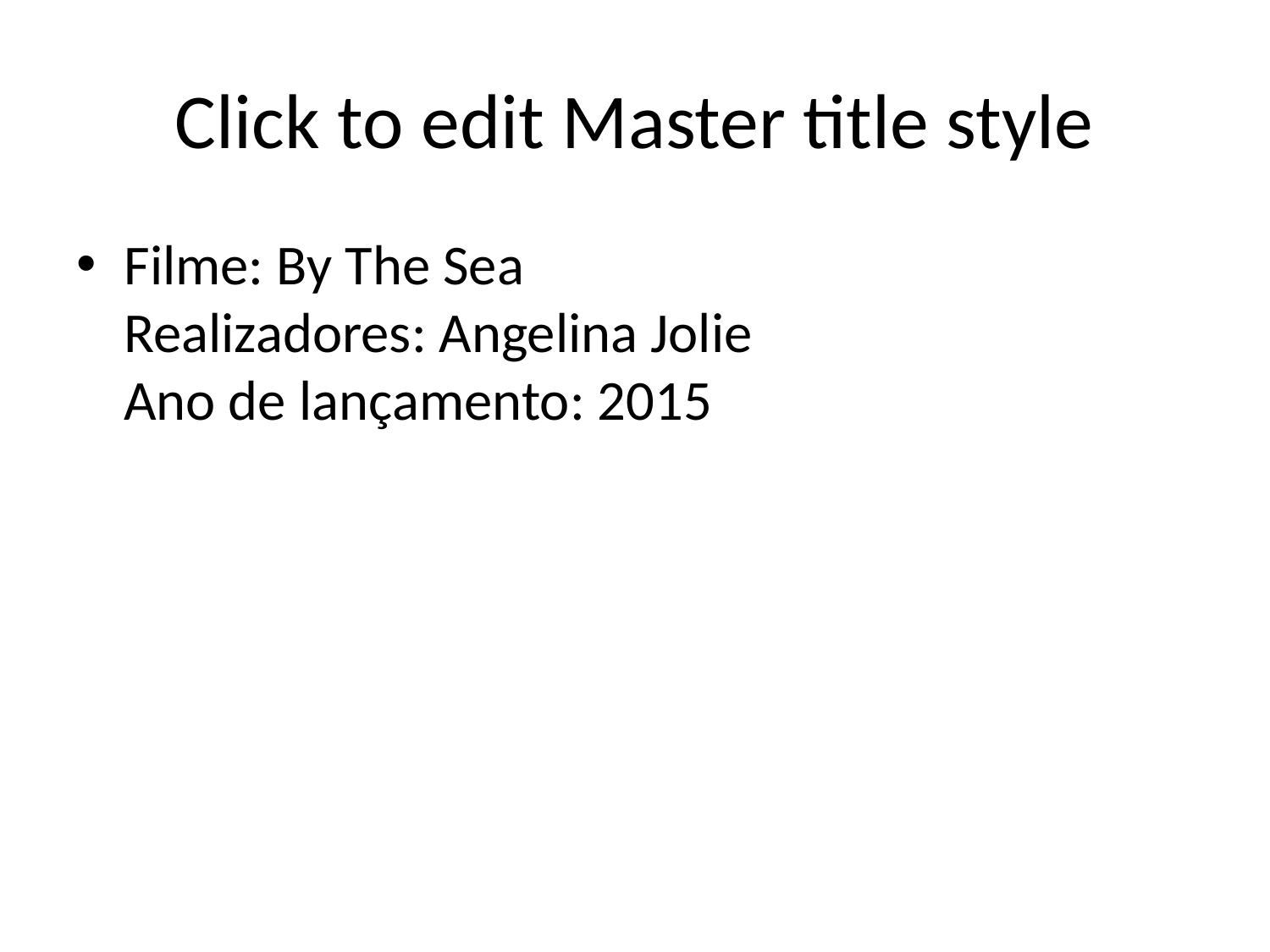

# Click to edit Master title style
Filme: By The Sea
Realizadores: Angelina Jolie
Ano de lançamento: 2015